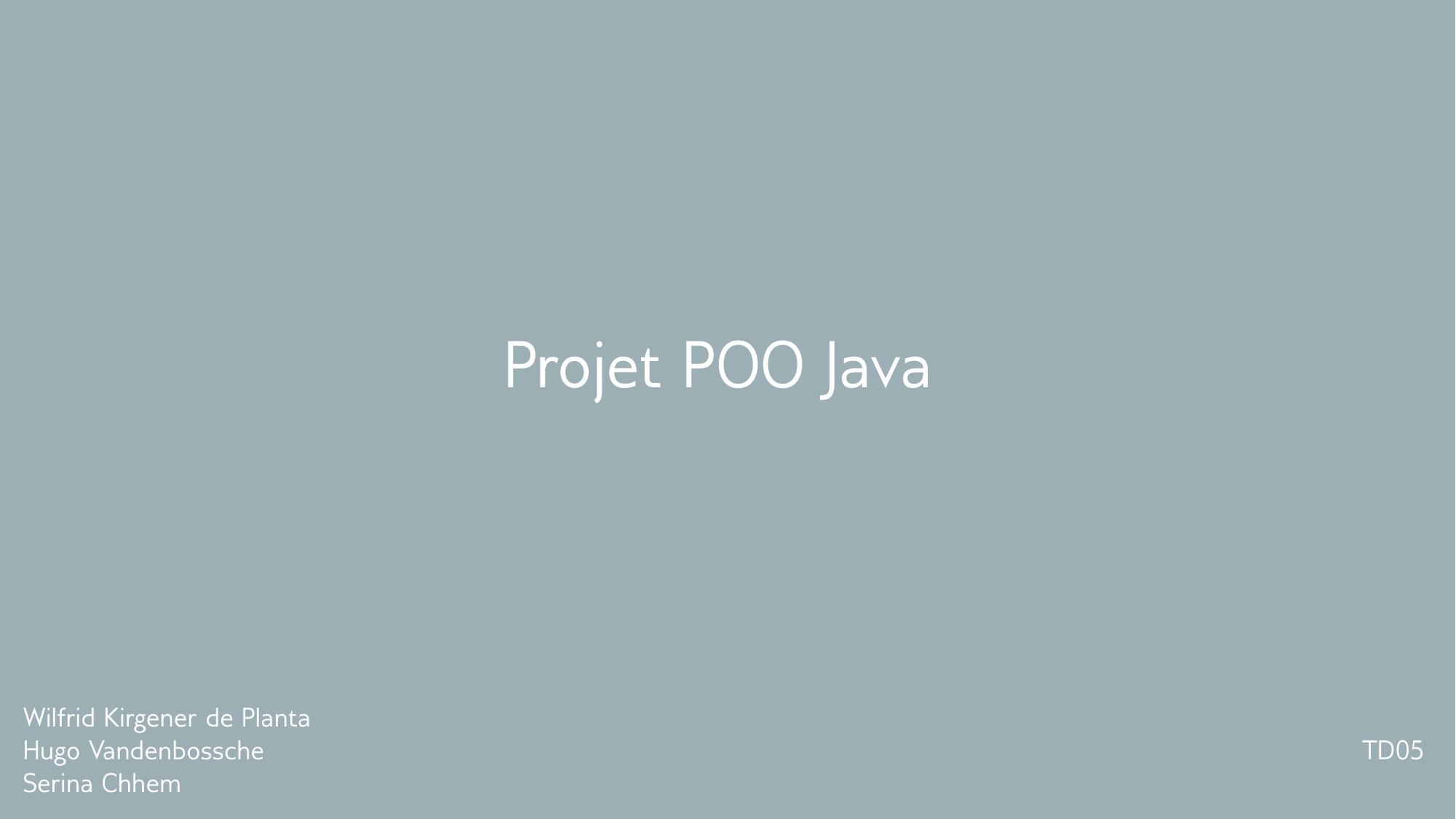

Projet POO Java
Wilfrid Kirgener de Planta
Hugo Vandenbossche
Serina Chhem
TD05